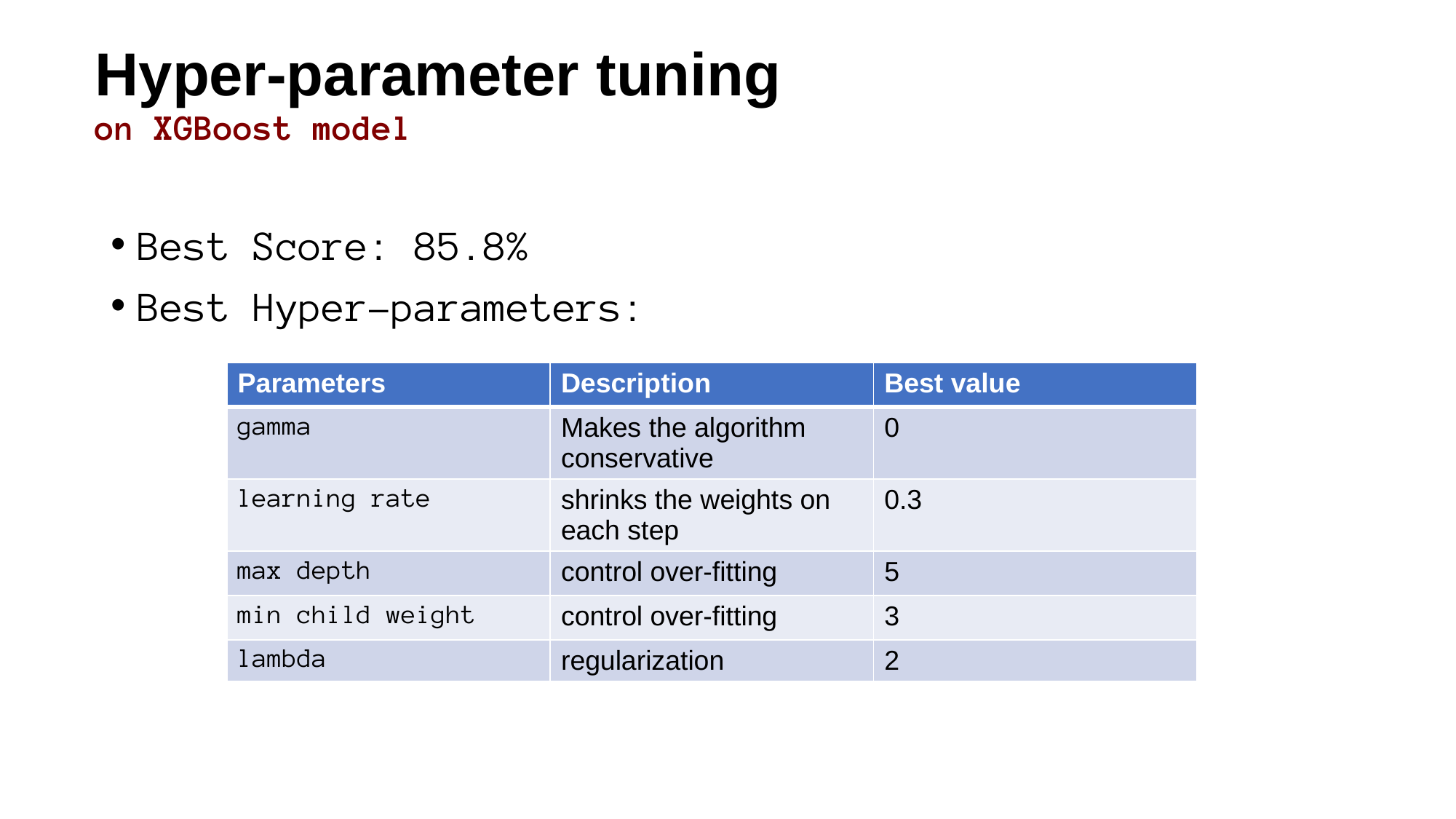

# Hyper-parameter tuning on XGBoost model
Best Score: 85.8%
Best Hyper-parameters:

| Parameters | Description | Best value |
| --- | --- | --- |
| gamma | Makes the algorithm conservative | 0 |
| learning rate | shrinks the weights on each step | 0.3 |
| max depth | control over-fitting | 5 |
| min child weight | control over-fitting | 3 |
| lambda | regularization | 2 |